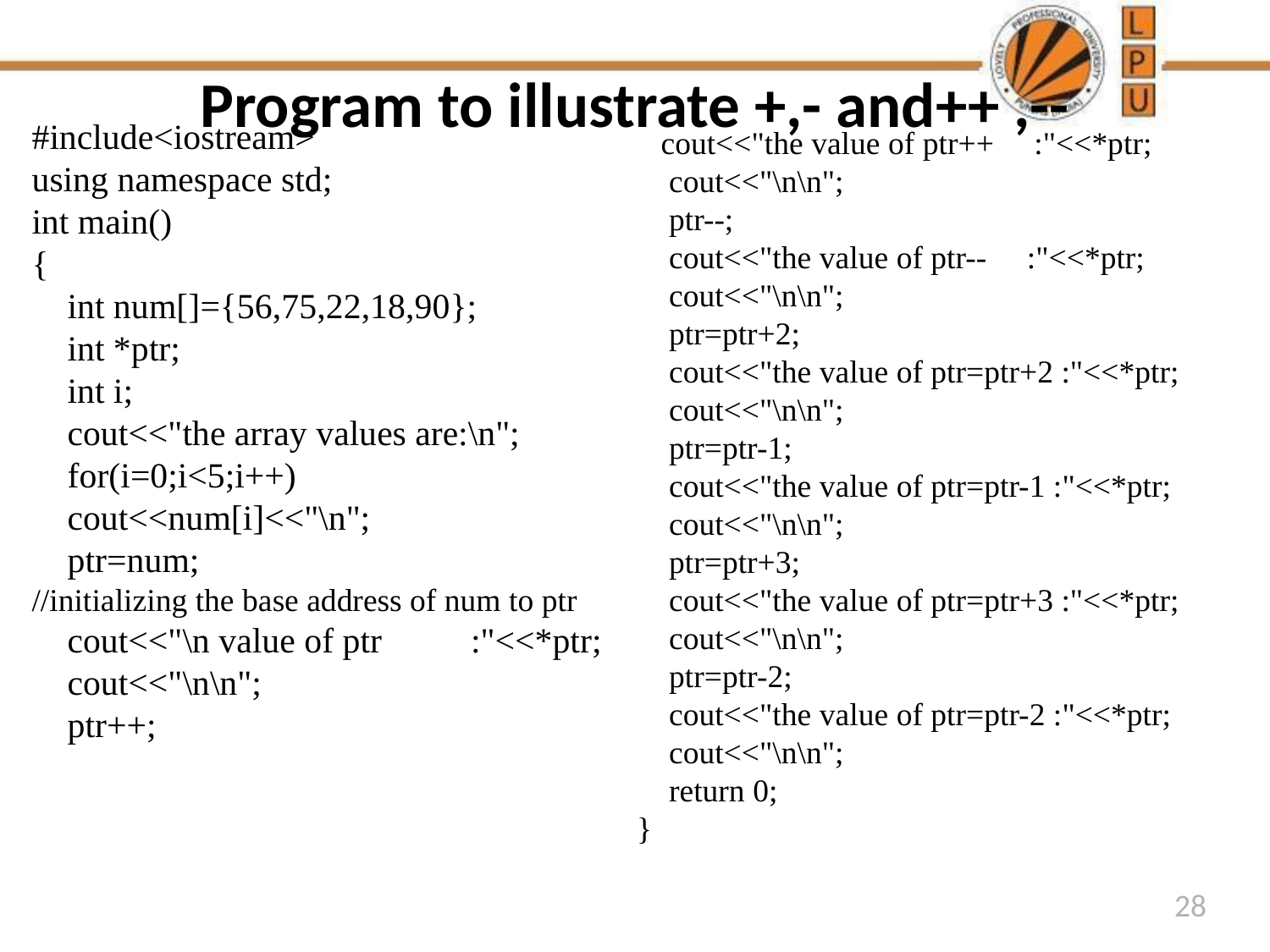

# Program to illustrate +,- and++ ,--
#include<iostream>
using namespace std;
int main()
{
    int num[]={56,75,22,18,90};
    int *ptr;
    int i;
    cout<<"the array values are:\n";
    for(i=0;i<5;i++)
    cout<<num[i]<<"\n";
    ptr=num;
//initializing the base address of num to ptr
    cout<<"\n value of ptr          :"<<*ptr;
    cout<<"\n\n";
    ptr++;

   cout<<"the value of ptr++     :"<<*ptr;
    cout<<"\n\n";
    ptr--;
    cout<<"the value of ptr--     :"<<*ptr;
    cout<<"\n\n";
    ptr=ptr+2;
    cout<<"the value of ptr=ptr+2 :"<<*ptr;
    cout<<"\n\n";
    ptr=ptr-1;
    cout<<"the value of ptr=ptr-1 :"<<*ptr;
    cout<<"\n\n";
    ptr=ptr+3;
    cout<<"the value of ptr=ptr+3 :"<<*ptr;
    cout<<"\n\n";
    ptr=ptr-2;
    cout<<"the value of ptr=ptr-2 :"<<*ptr;
    cout<<"\n\n";
    return 0;
}

28